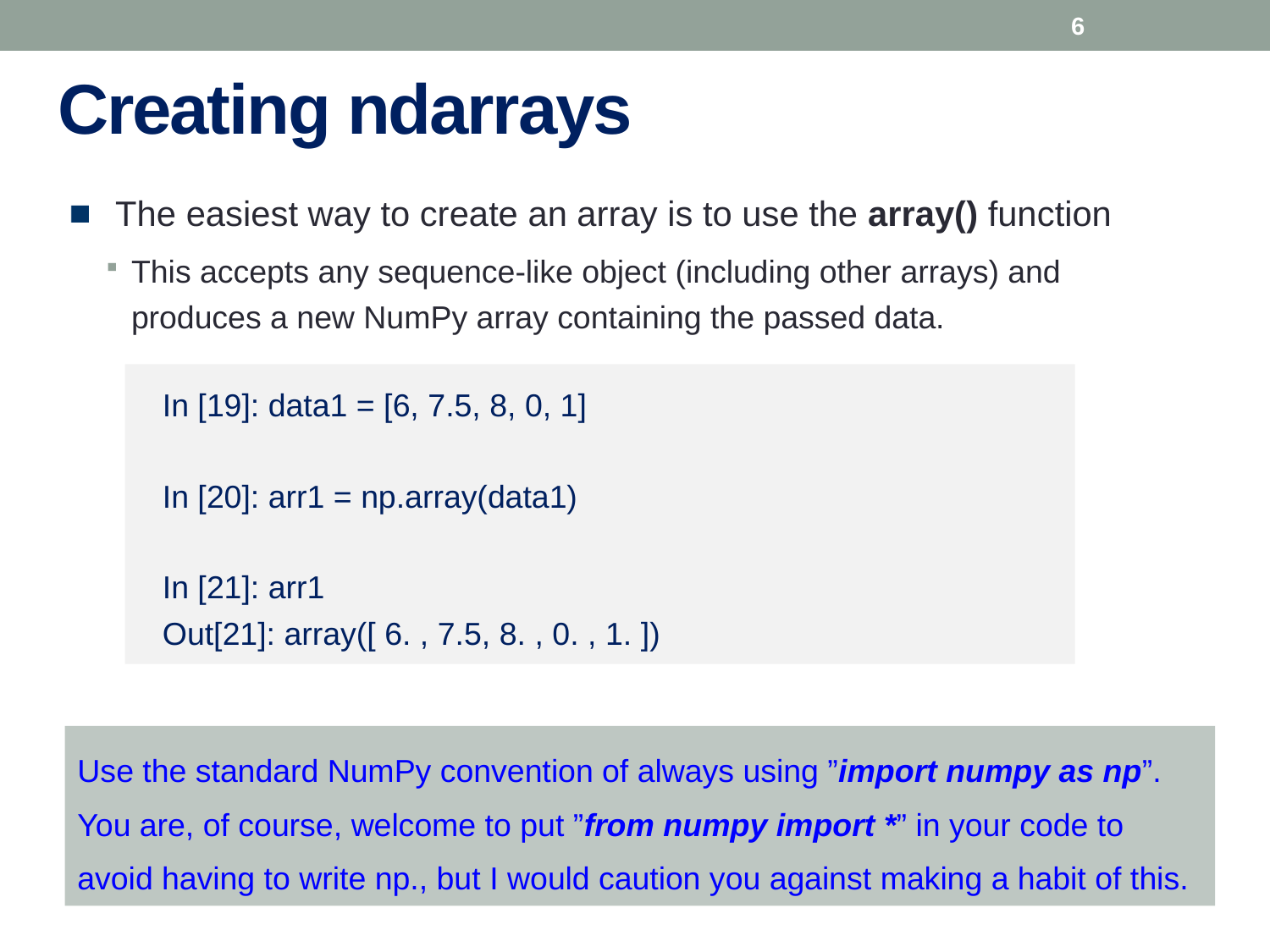

6
# Creating ndarrays
The easiest way to create an array is to use the array() function
This accepts any sequence-like object (including other arrays) and produces a new NumPy array containing the passed data.
In [19]: data1 = [6, 7.5, 8, 0, 1]

In [20]: arr1 = np.array(data1)

In [21]: arr1
Out[21]: array([ 6. , 7.5, 8. , 0. , 1. ])
Use the standard NumPy convention of always using ”import numpy as np”. You are, of course, welcome to put ”from numpy import *” in your code to avoid having to write np., but I would caution you against making a habit of this.